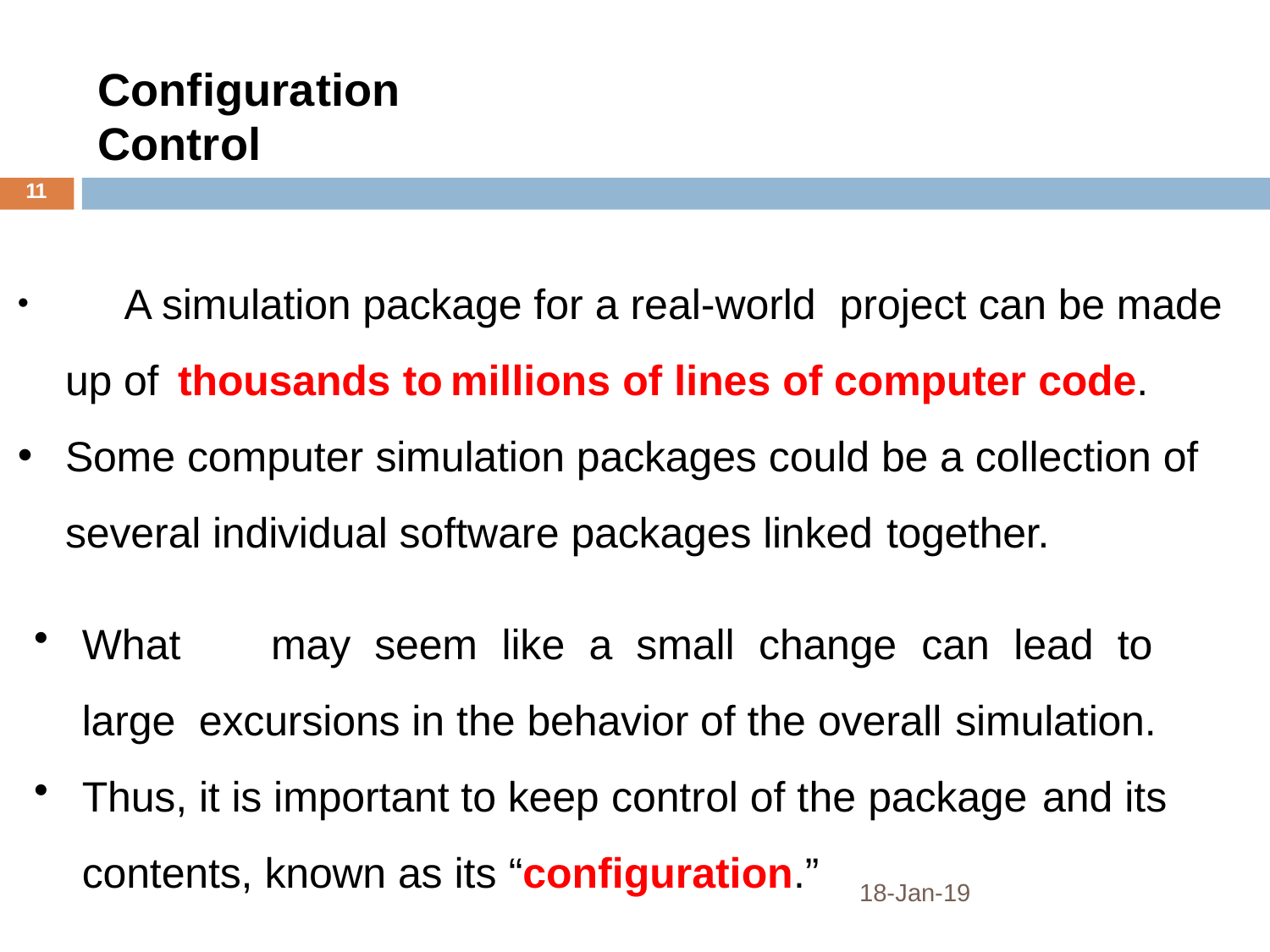

# Configuration	Control
11
	A simulation package for a real-world  project can be made up of thousands to	millions of lines of computer code.
Some computer simulation packages could be a collection of  several individual software packages linked together.
What	may	seem	like	a	small	change	can	lead	to	large  excursions in the behavior of the overall simulation.
Thus, it is important to keep control of the package and its
contents, known as its “configuration.”
18-Jan-19